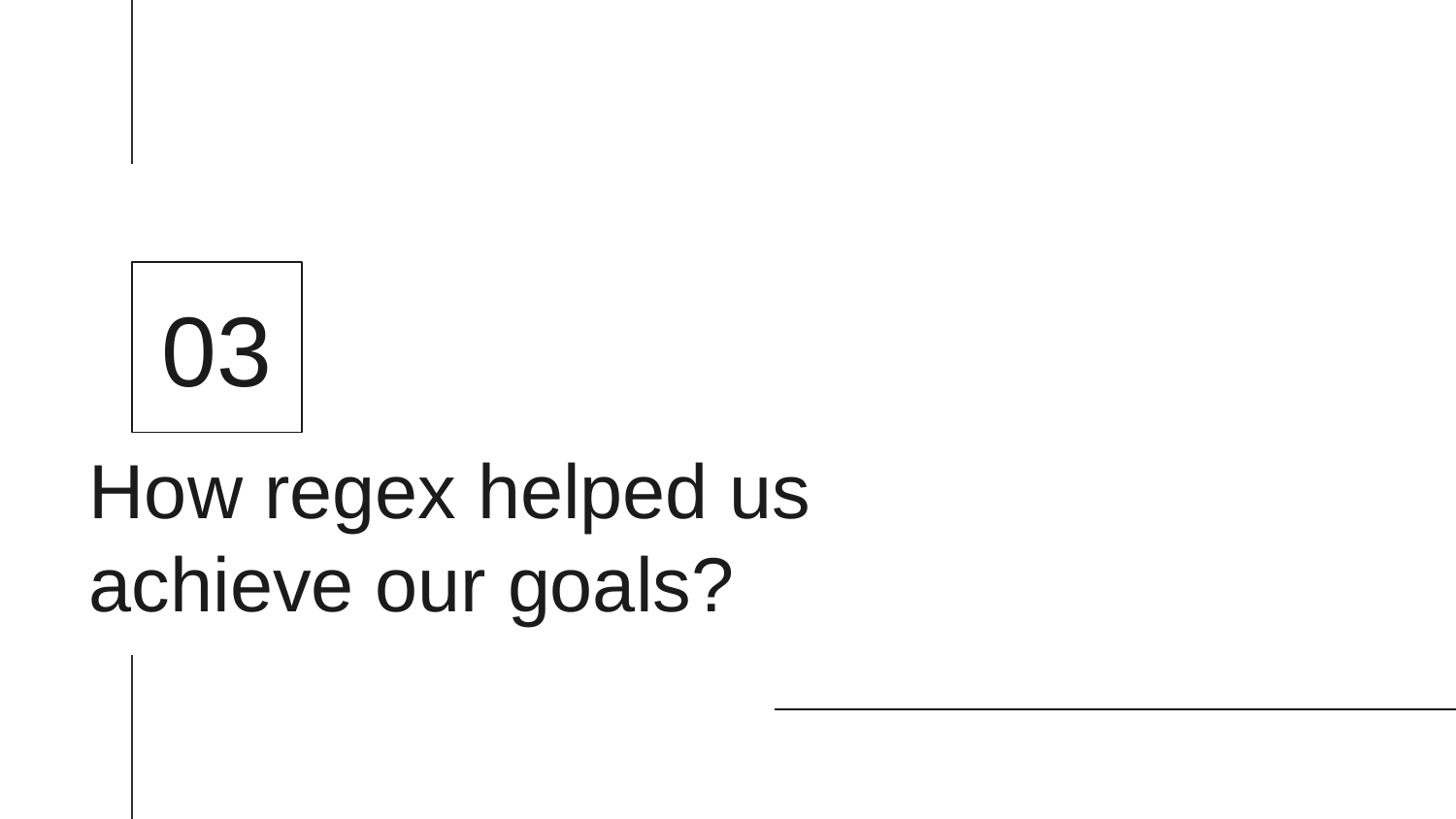

03
# How regex helped us achieve our goals?